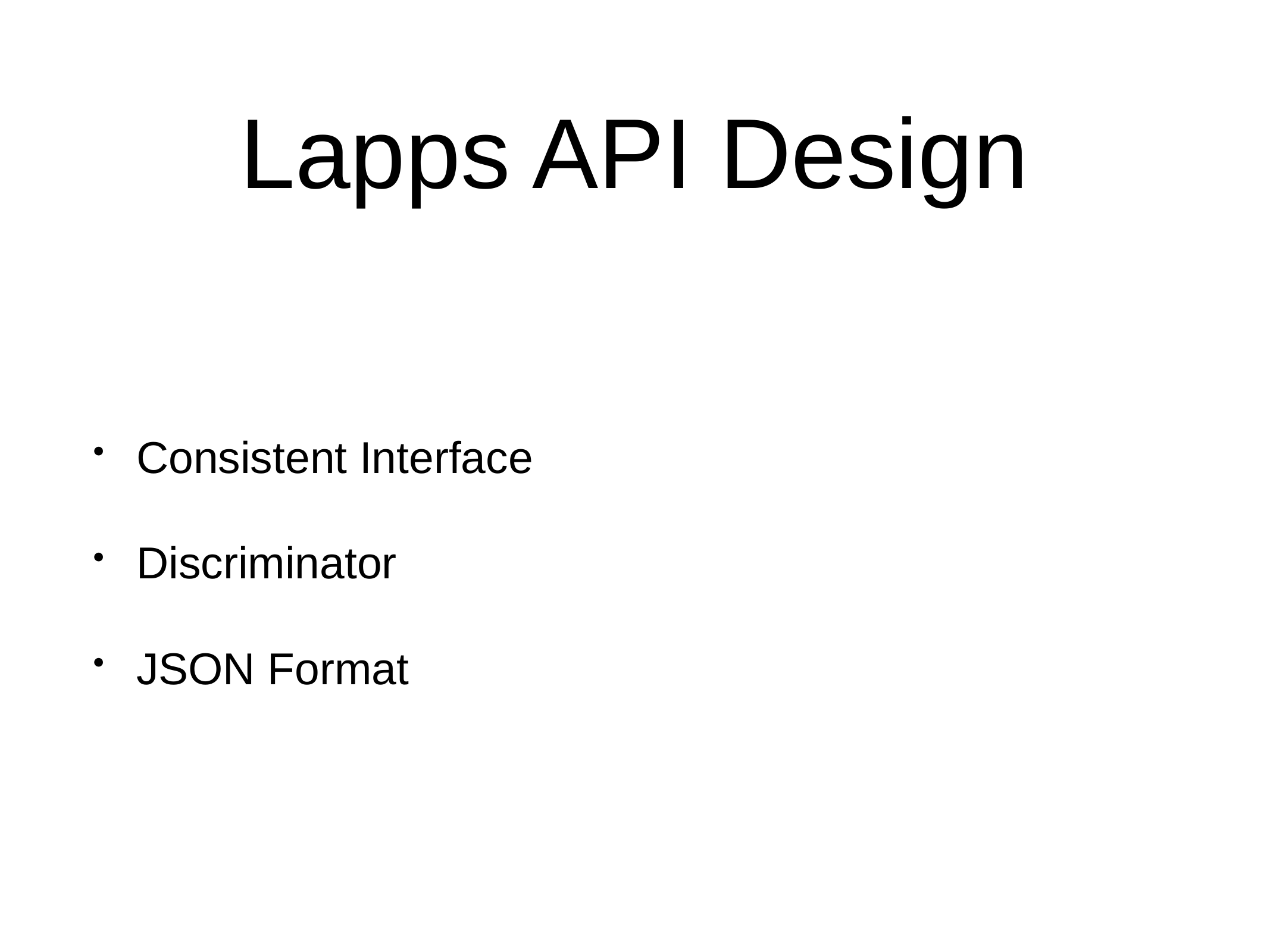

# Lapps API Design
Consistent Interface
Discriminator
JSON Format